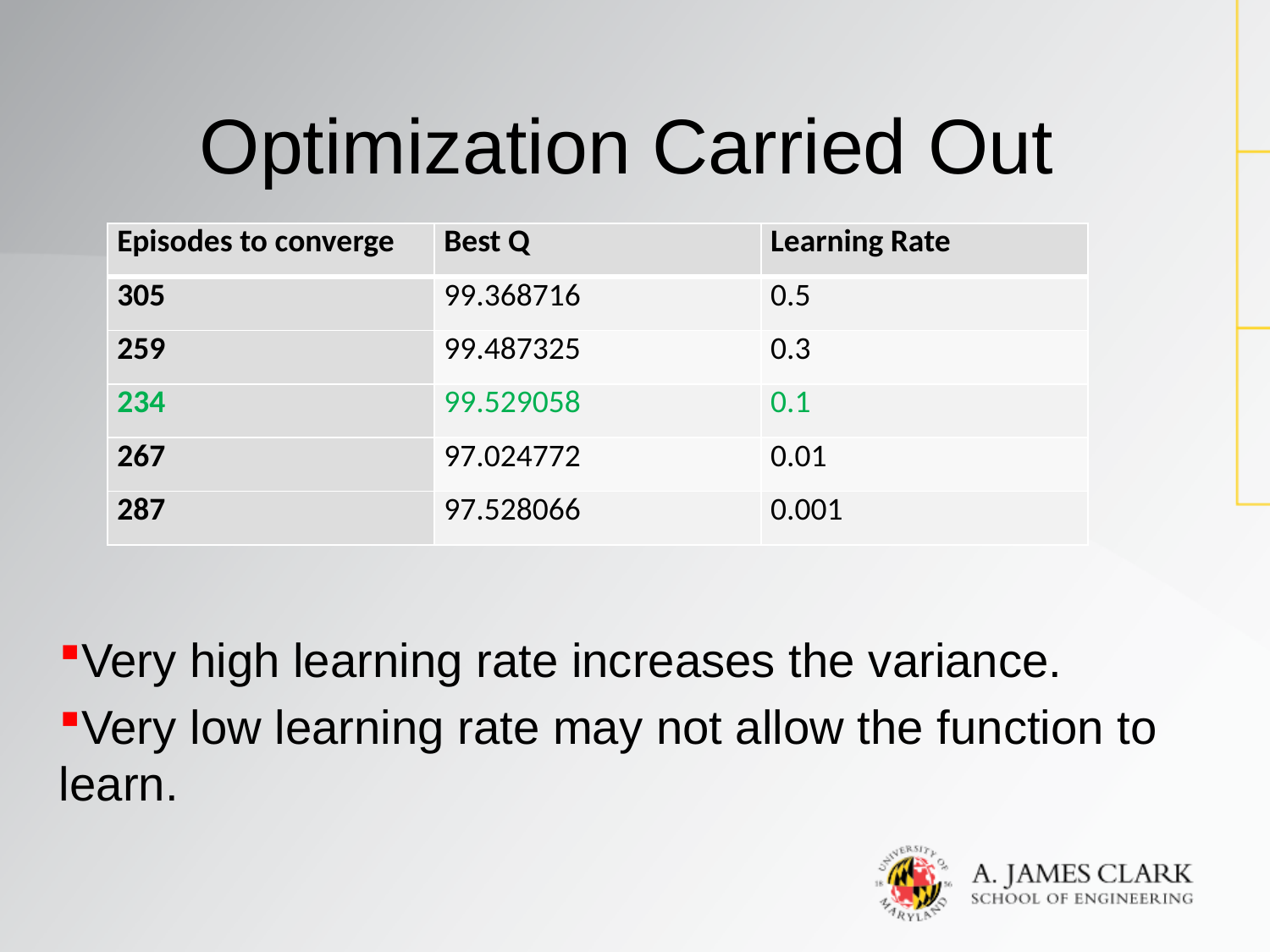

# Optimization Carried Out
| Episodes to converge | Best Q | Learning Rate |
| --- | --- | --- |
| 305 | 99.368716 | 0.5 |
| 259 | 99.487325 | 0.3 |
| 234 | 99.529058 | 0.1 |
| 267 | 97.024772 | 0.01 |
| 287 | 97.528066 | 0.001 |
Very high learning rate increases the variance.
Very low learning rate may not allow the function to learn.